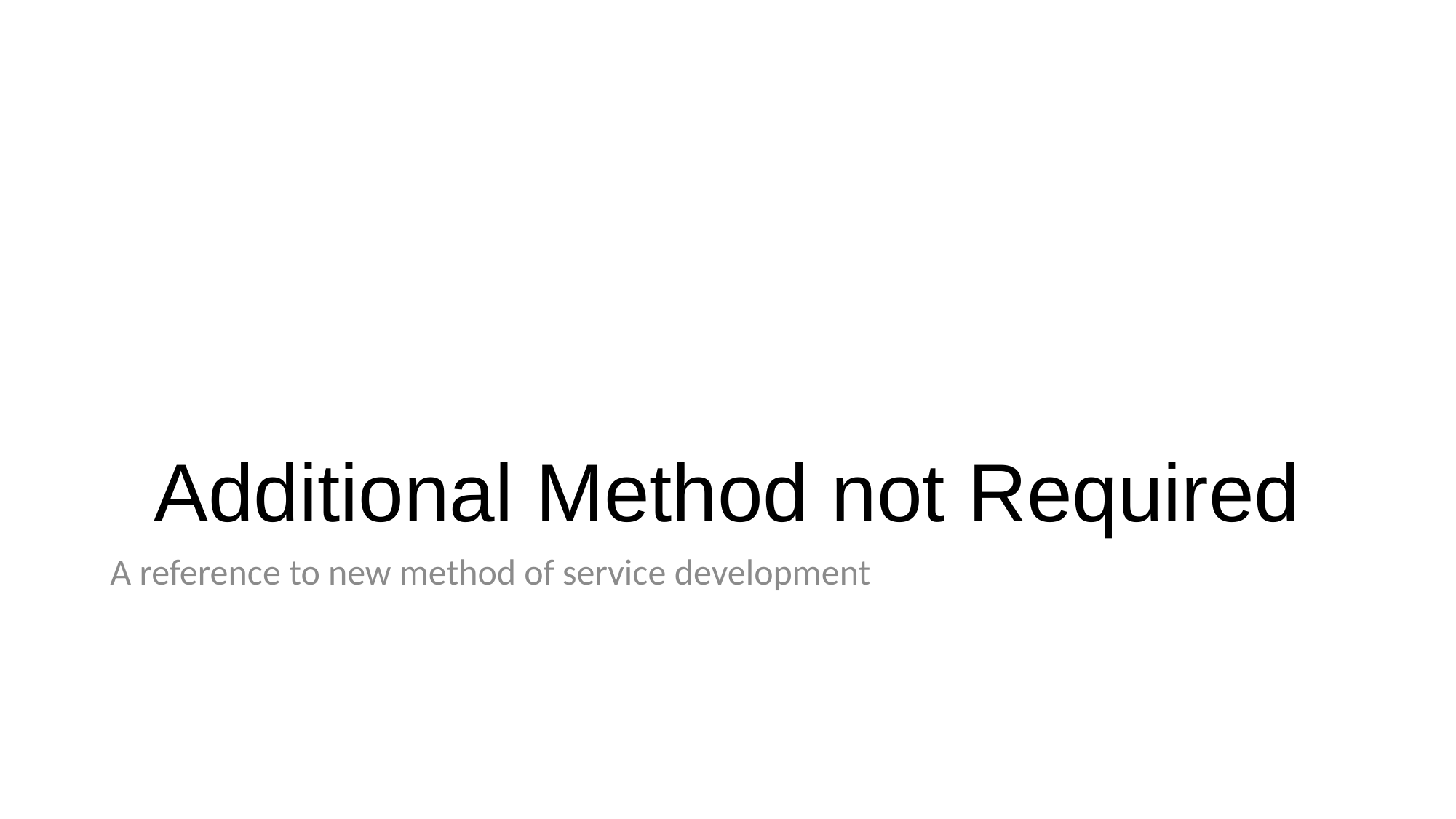

# Additional Method not Required
A reference to new method of service development